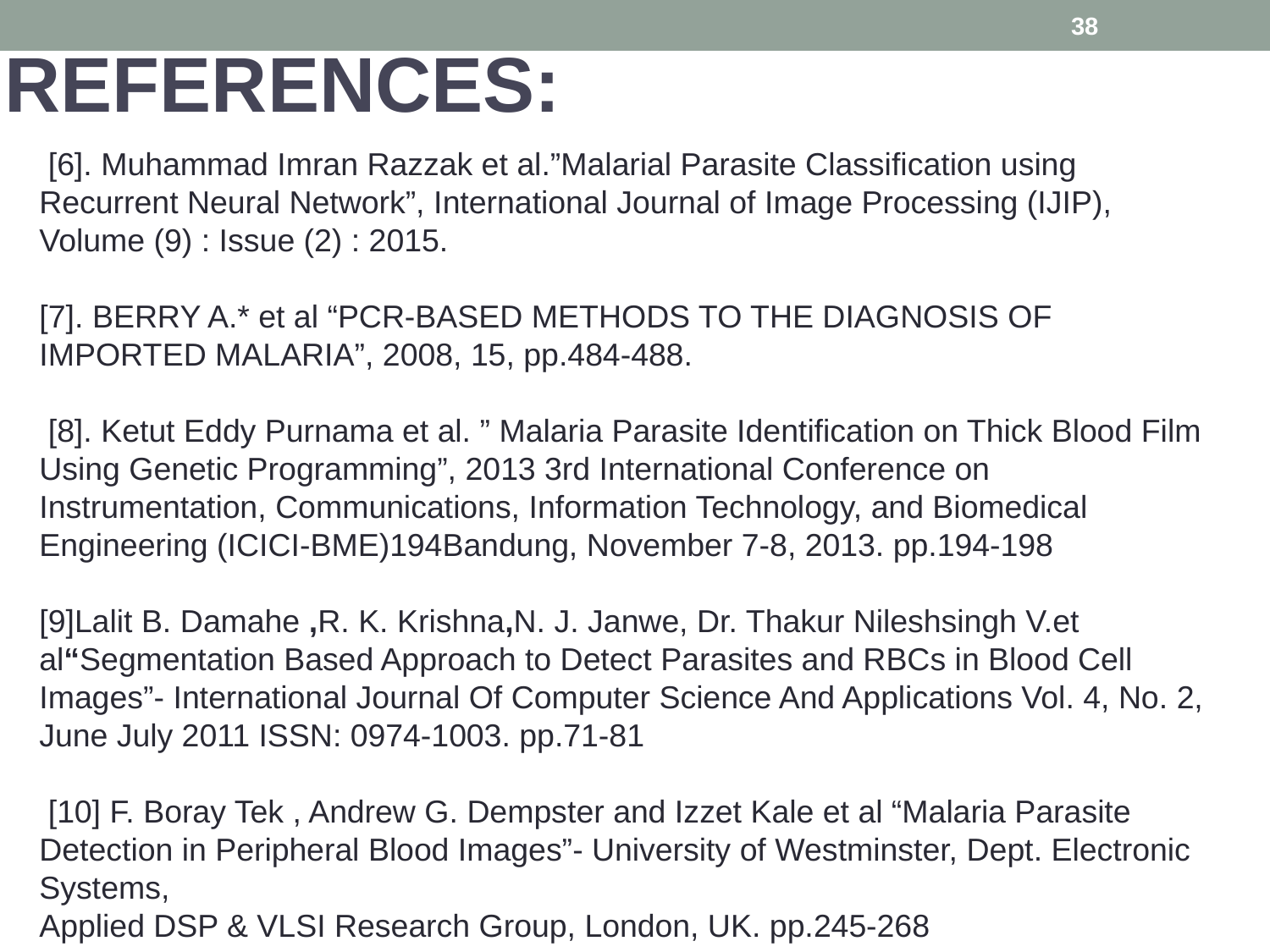

38
REFERENCES:
 [6]. Muhammad Imran Razzak et al.”Malarial Parasite Classification using Recurrent Neural Network”, International Journal of Image Processing (IJIP), Volume (9) : Issue (2) : 2015.

[7]. BERRY A.* et al “PCR-BASED METHODS TO THE DIAGNOSIS OF IMPORTED MALARIA”, 2008, 15, pp.484-488.

 [8]. Ketut Eddy Purnama et al. ” Malaria Parasite Identification on Thick Blood Film Using Genetic Programming”, 2013 3rd International Conference on Instrumentation, Communications, Information Technology, and Biomedical Engineering (ICICI-BME)194Bandung, November 7-8, 2013. pp.194-198

[9]Lalit B. Damahe ,R. K. Krishna,N. J. Janwe, Dr. Thakur Nileshsingh V.et al“Segmentation Based Approach to Detect Parasites and RBCs in Blood Cell Images”- International Journal Of Computer Science And Applications Vol. 4, No. 2, June July 2011 ISSN: 0974-1003. pp.71-81

 [10] F. Boray Tek , Andrew G. Dempster and Izzet Kale et al “Malaria Parasite Detection in Peripheral Blood Images”- University of Westminster, Dept. Electronic Systems,
Applied DSP & VLSI Research Group, London, UK. pp.245-268